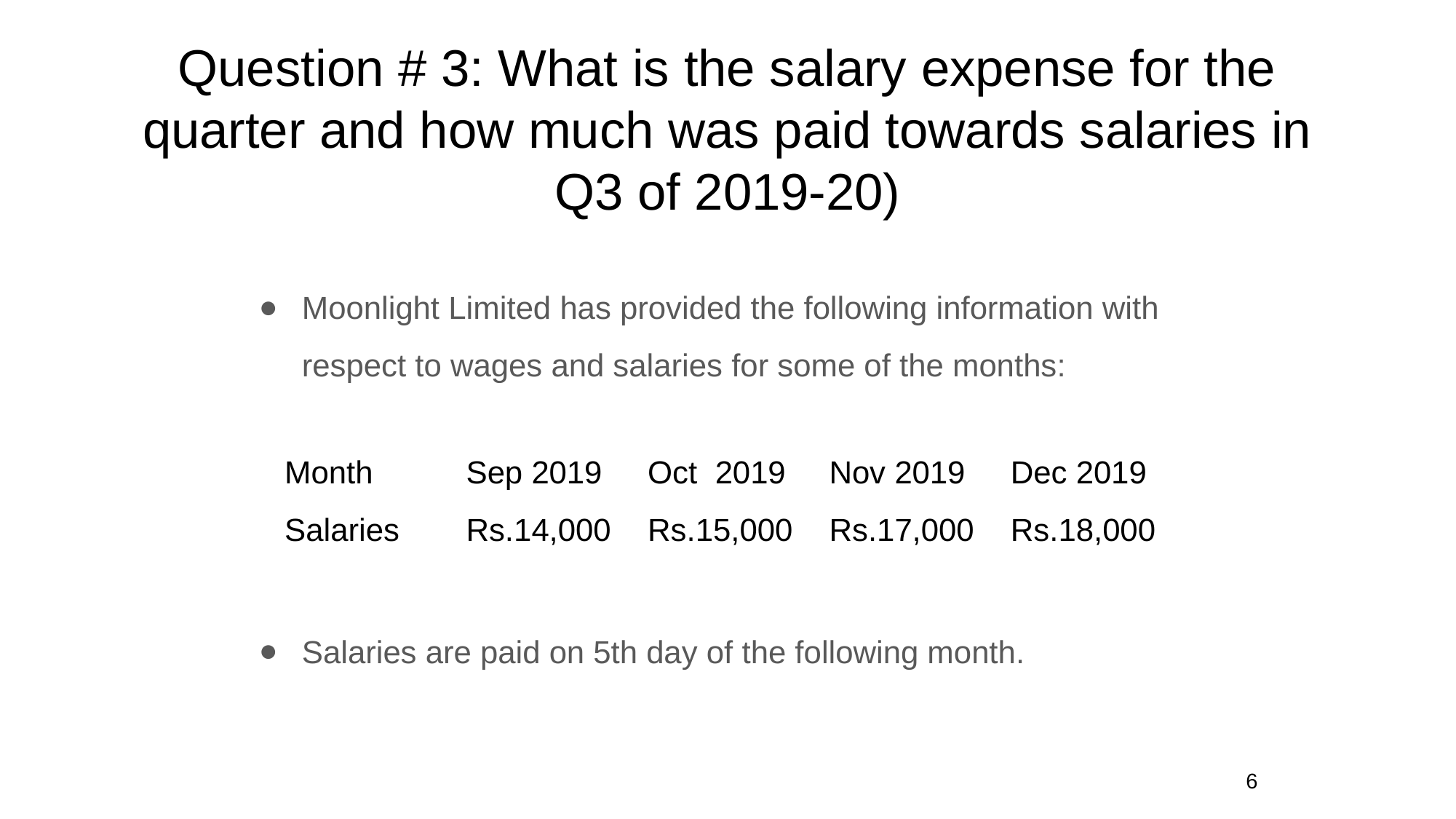

# Question # 3: What is the salary expense for the quarter and how much was paid towards salaries in Q3 of 2019-20)
Moonlight Limited has provided the following information with respect to wages and salaries for some of the months:

Salaries are paid on 5th day of the following month.

| Month | Sep 2019 | Oct 2019 | Nov 2019 | Dec 2019 |
| --- | --- | --- | --- | --- |
| Salaries | Rs.14,000 | Rs.15,000 | Rs.17,000 | Rs.18,000 |
6